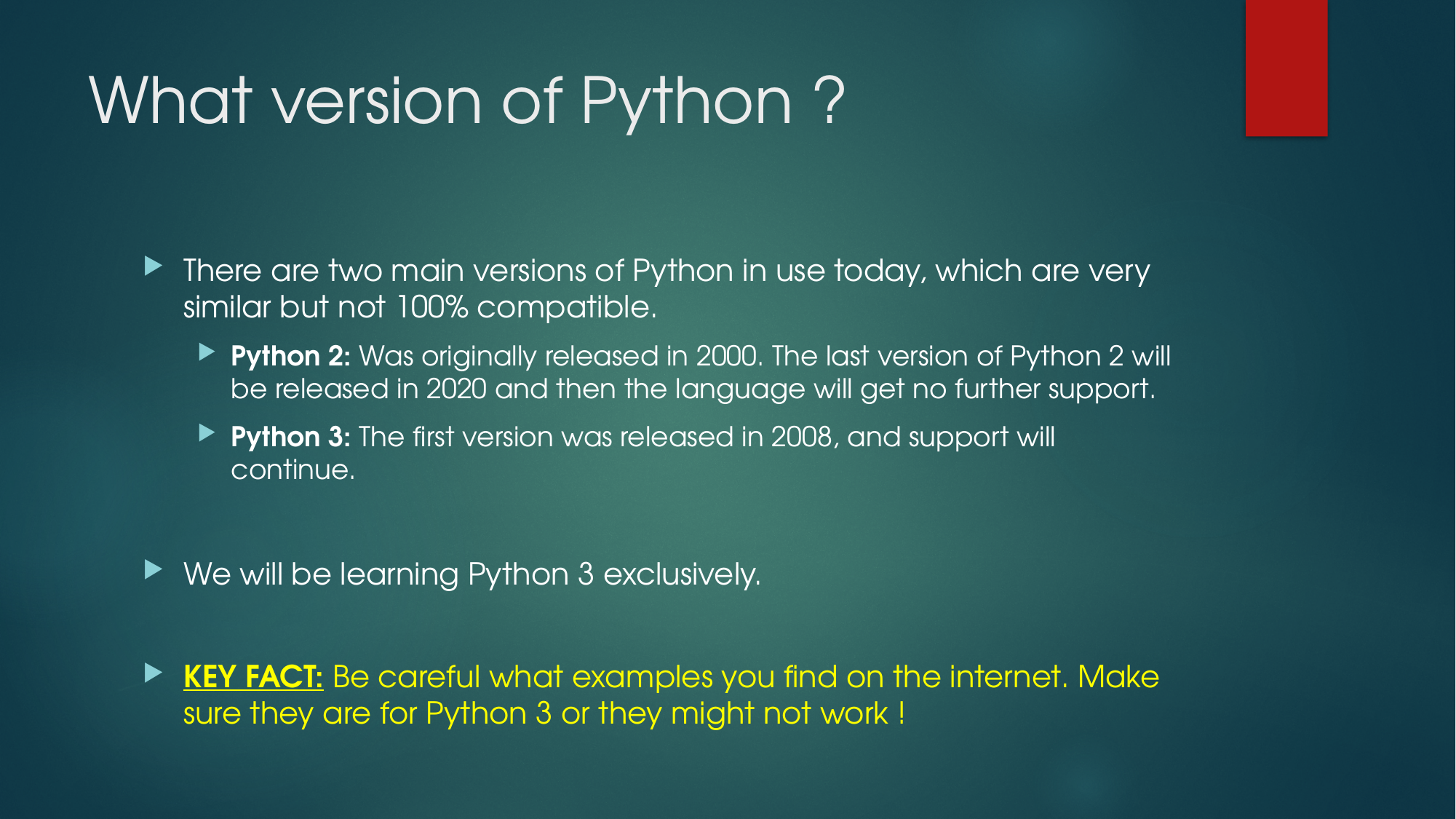

# What version of Python ?
There are two main versions of Python in use today, which are very similar but not 100% compatible.
Python 2: Was originally released in 2000. The last version of Python 2 will be released in 2020 and then the language will get no further support.
Python 3: The first version was released in 2008, and support will continue.

We will be learning Python 3 exclusively.

KEY FACT: Be careful what examples you find on the internet. Make sure they are for Python 3 or they might not work !